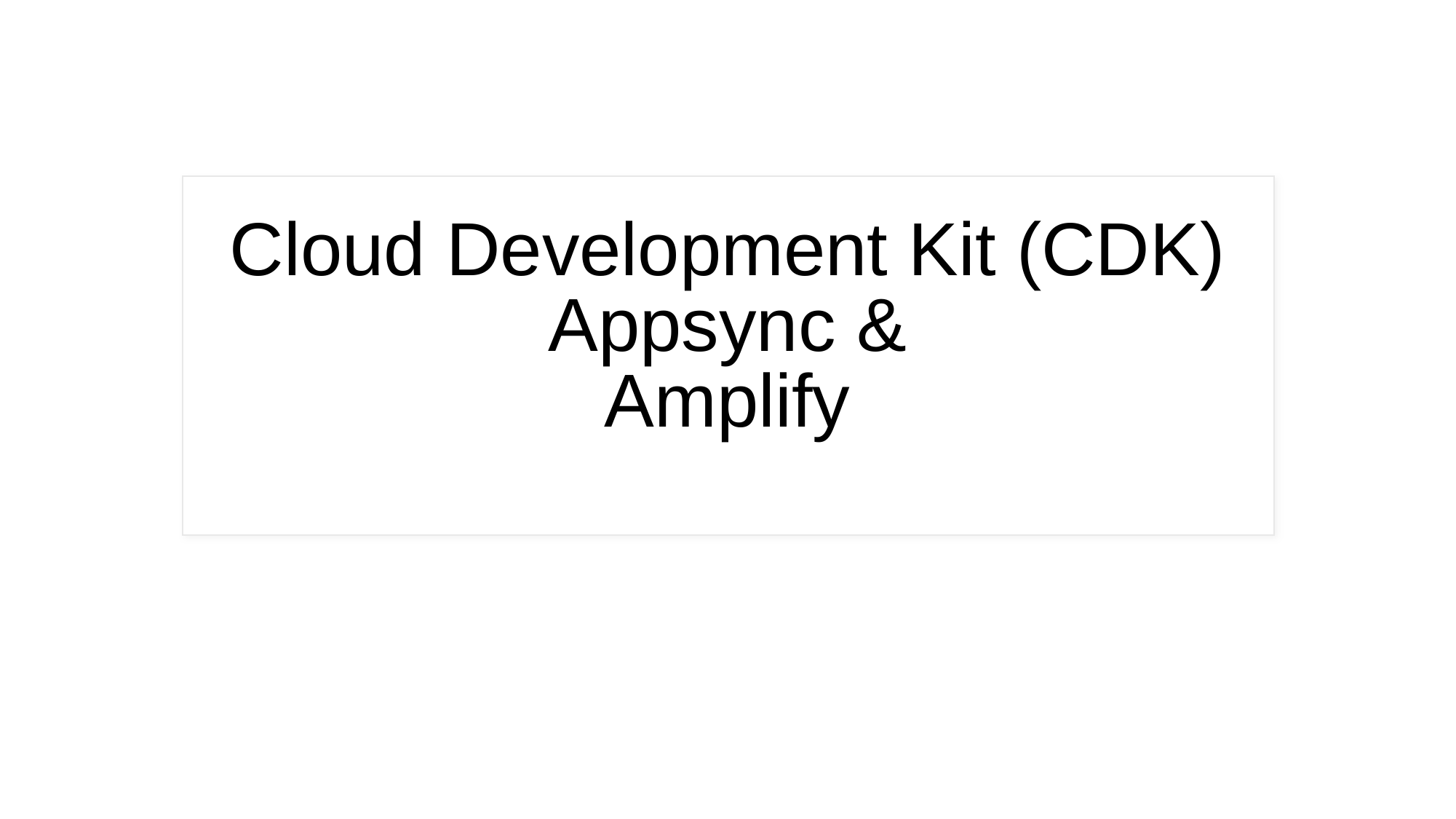

# Cloud Development Kit (CDK) Appsync & Amplify